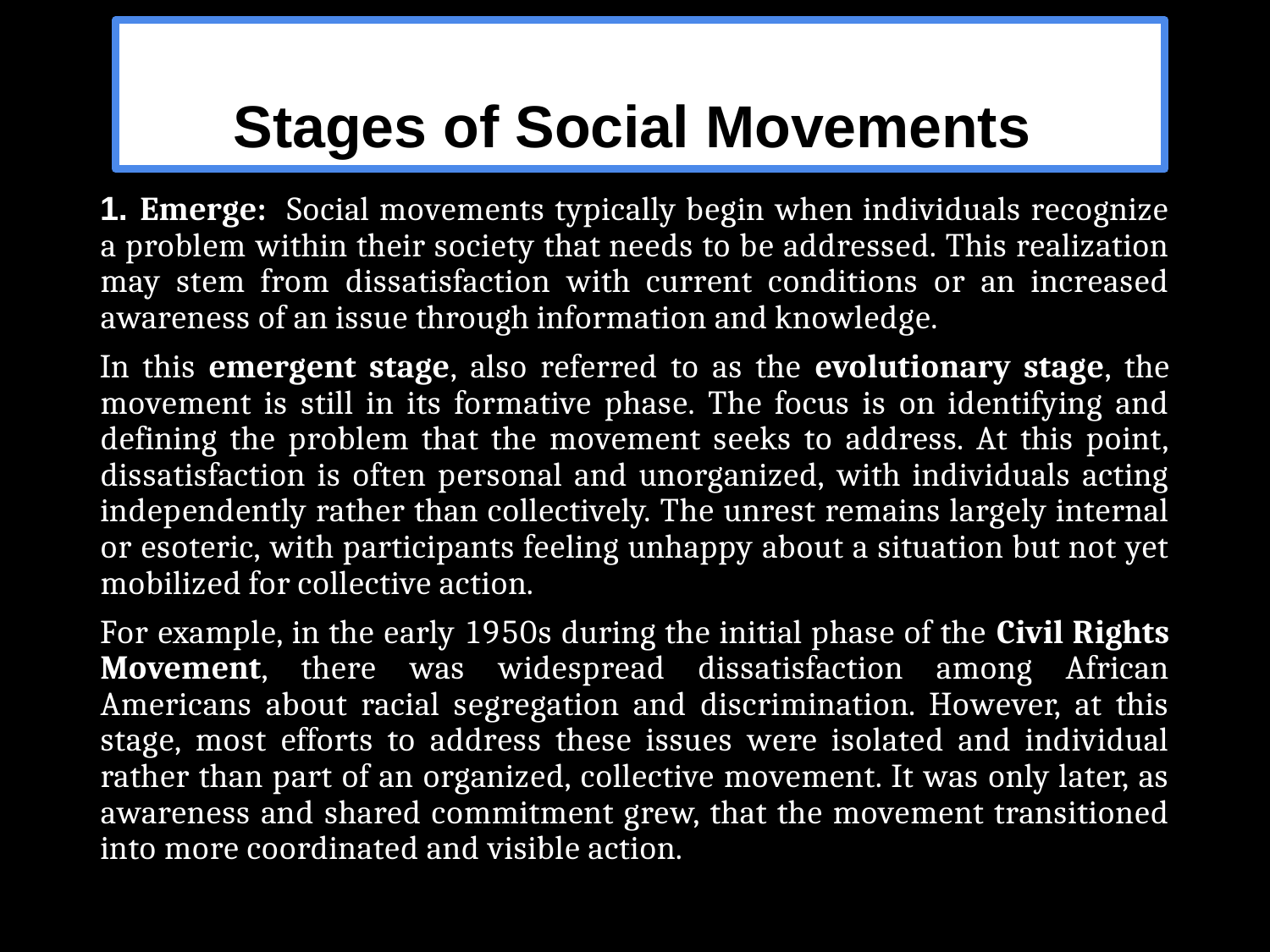

Stages of Social Movements

1. Emerge:  Social movements typically begin when individuals recognize a problem within their society that needs to be addressed. This realization may stem from dissatisfaction with current conditions or an increased awareness of an issue through information and knowledge.
In this emergent stage, also referred to as the evolutionary stage, the movement is still in its formative phase. The focus is on identifying and defining the problem that the movement seeks to address. At this point, dissatisfaction is often personal and unorganized, with individuals acting independently rather than collectively. The unrest remains largely internal or esoteric, with participants feeling unhappy about a situation but not yet mobilized for collective action.
For example, in the early 1950s during the initial phase of the Civil Rights Movement, there was widespread dissatisfaction among African Americans about racial segregation and discrimination. However, at this stage, most efforts to address these issues were isolated and individual rather than part of an organized, collective movement. It was only later, as awareness and shared commitment grew, that the movement transitioned into more coordinated and visible action.